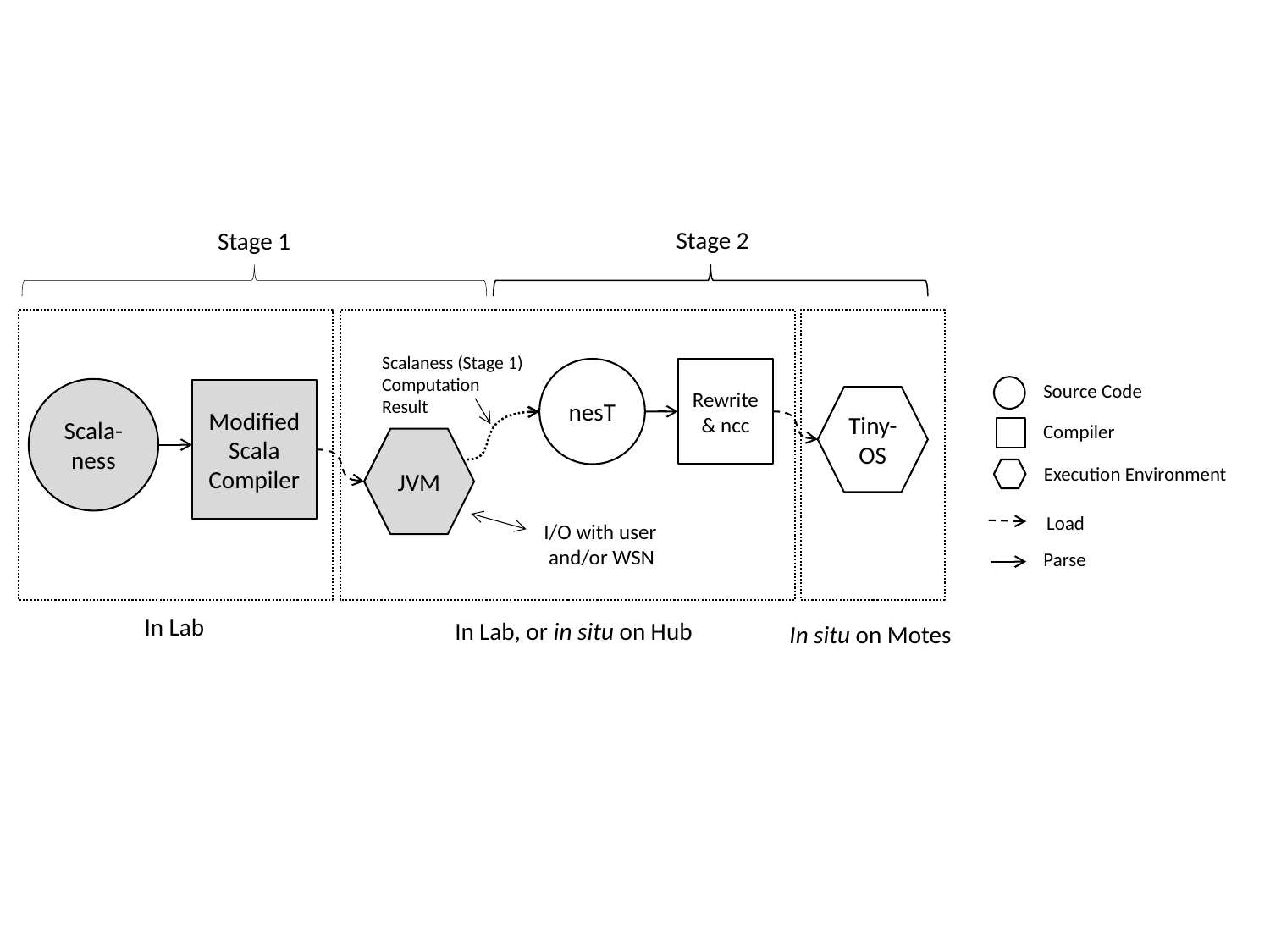

Stage 2
Stage 1

Scalaness (Stage 1) Computation   Result
Rewrite & ncc
nesT
Source Code

Scala-ness
Modified Scala Compiler
Tiny-OS
Compiler

JVM
Execution Environment

Load
I/O with user
 and/or WSN
Parse
In Lab
In Lab, or in situ on Hub
    In situ on Motes